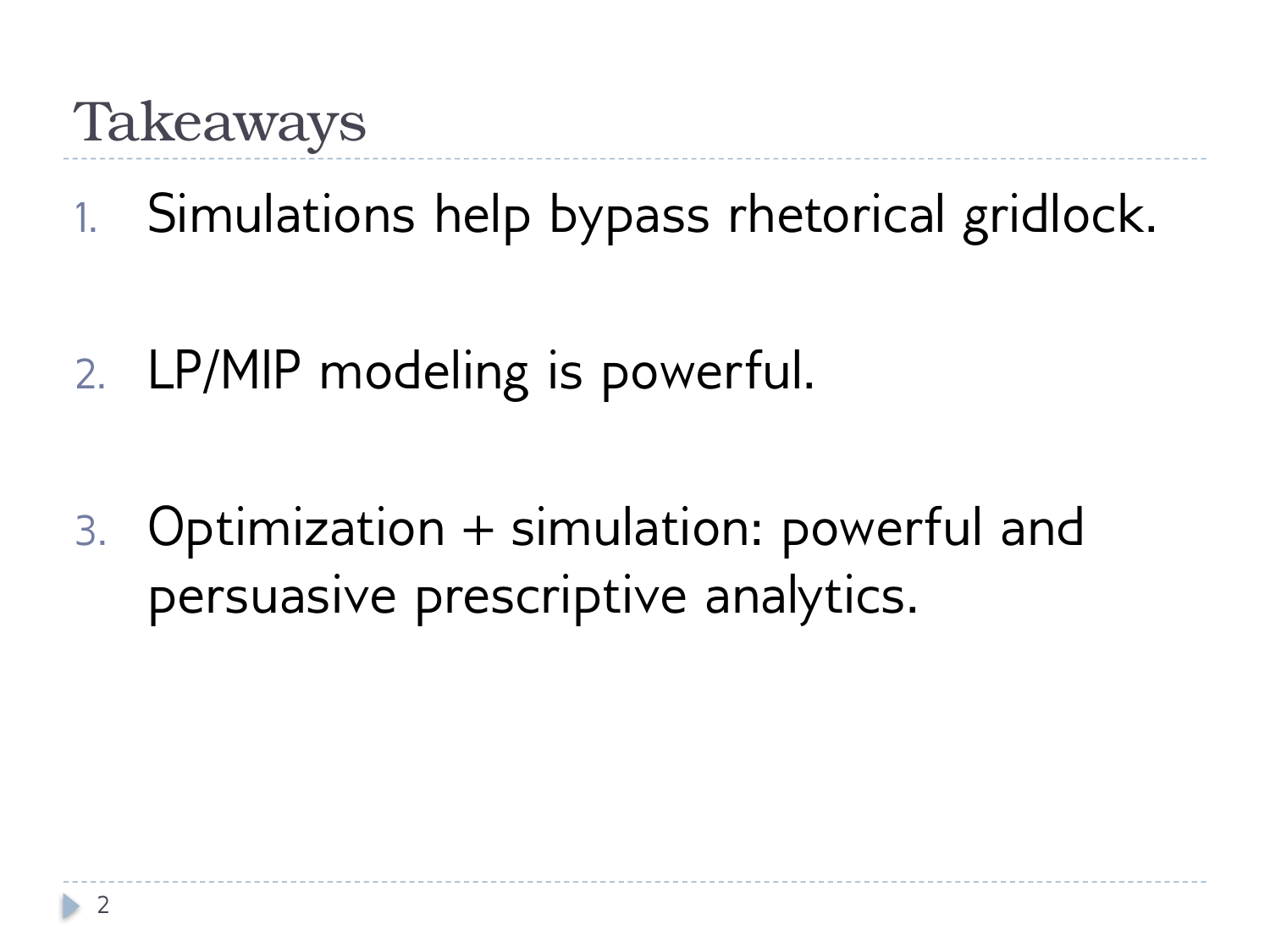

# Takeaways
Simulations help bypass rhetorical gridlock.

LP/MIP modeling is powerful.

Optimization + simulation: powerful and persuasive prescriptive analytics.

2